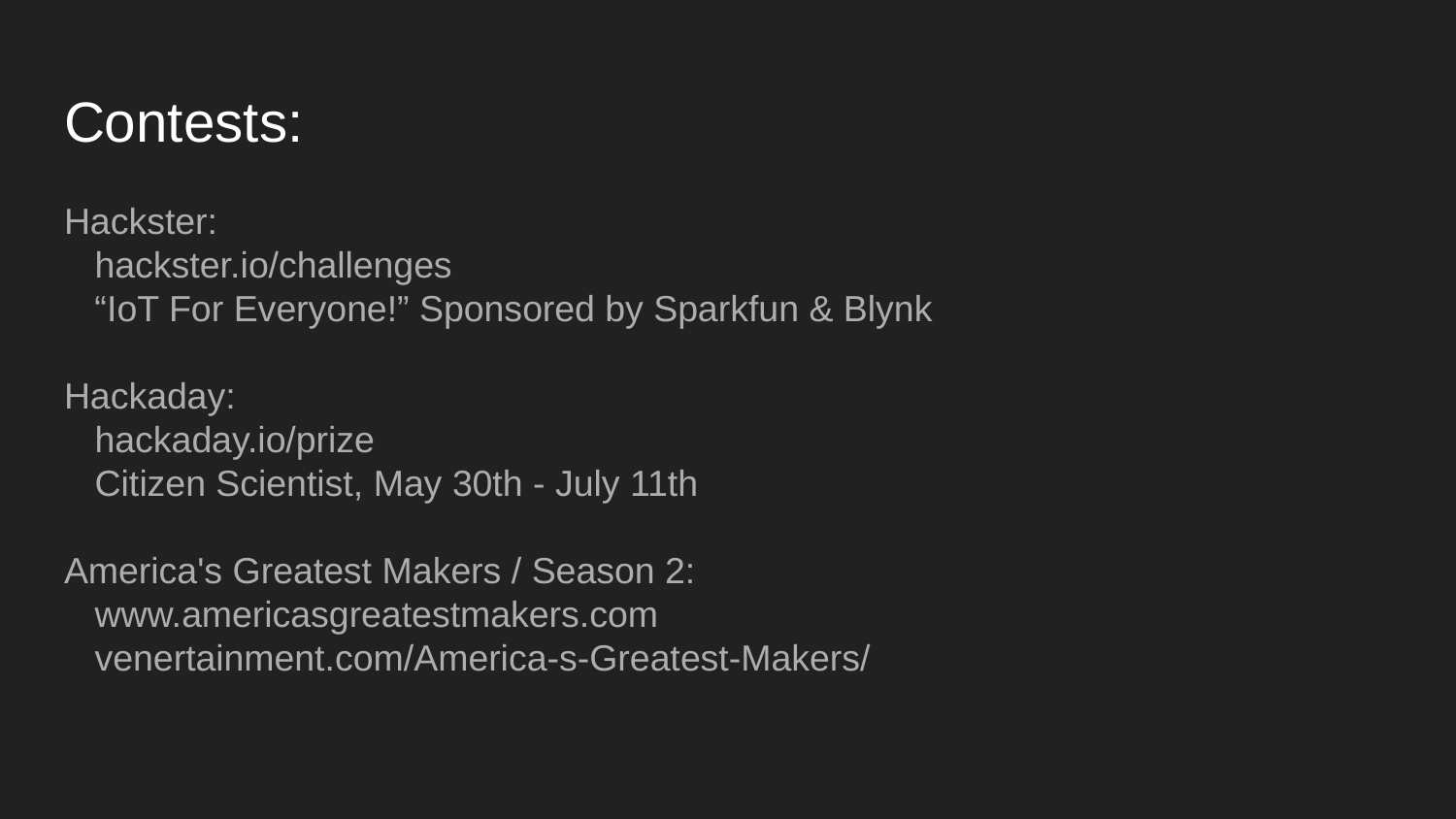

# Contests:
Hackster:
   hackster.io/challenges
   “IoT For Everyone!” Sponsored by Sparkfun & Blynk

Hackaday:
   hackaday.io/prize
   Citizen Scientist, May 30th - July 11th

America's Greatest Makers / Season 2:
   www.americasgreatestmakers.com
   venertainment.com/America-s-Greatest-Makers/